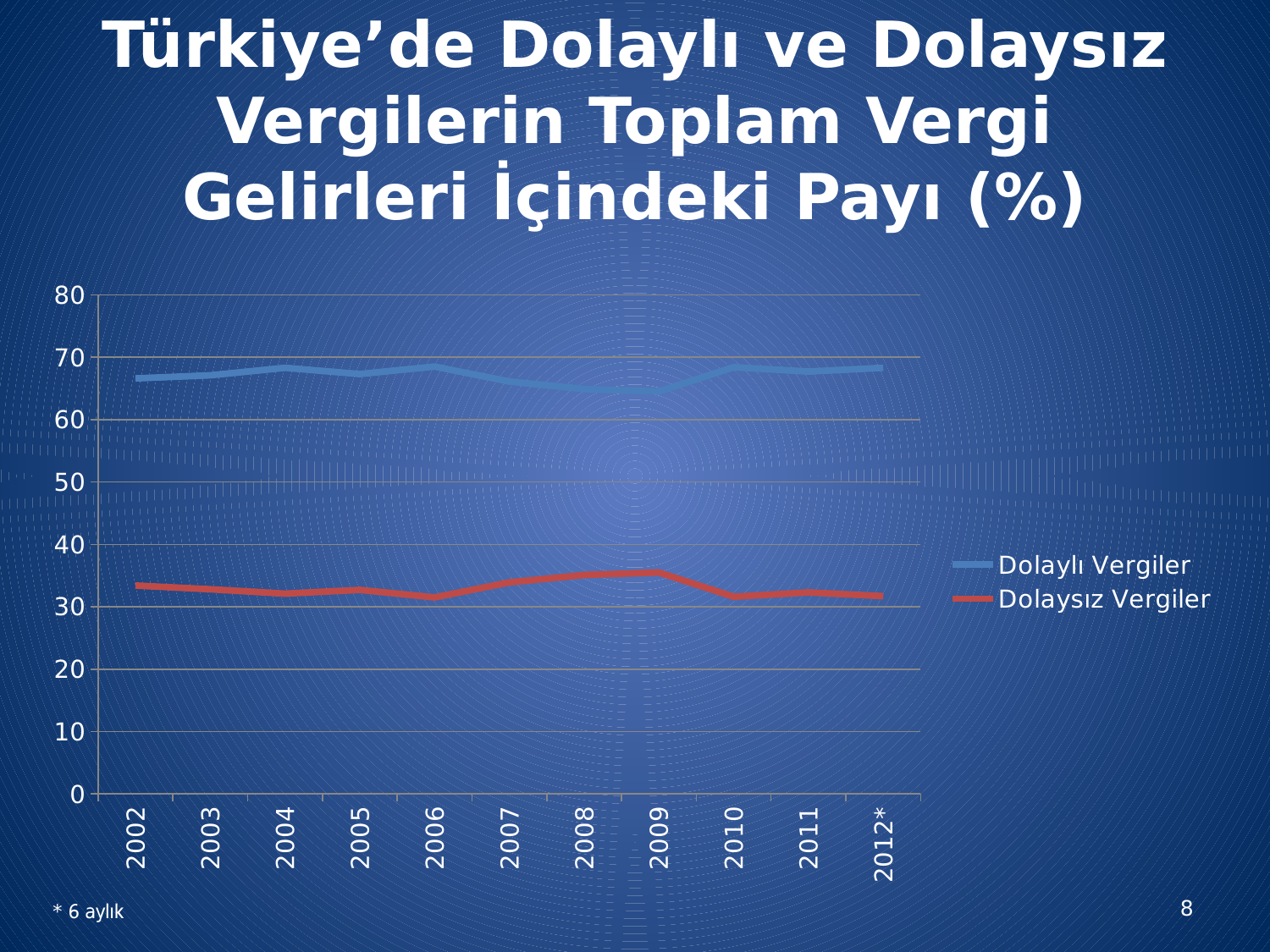

# Türkiye’de Dolaylı ve Dolaysız Vergilerin Toplam Vergi Gelirleri İçindeki Payı (%)

### Chart

| Category | Dolaylı Vergiler | Dolaysız Vergiler |
|---|---|---|
| 2002 | 66.6 | 33.4 |
| 2003 | 67.1 | 32.800000000000004 |
| 2004 | 68.3 | 32.1 |
| 2005 | 67.3 | 32.7 |
| 2006 | 68.5 | 31.5 |
| 2007 | 66.1 | 33.9 |
| 2008 | 64.9 | 35.1 |
| 2009 | 64.5 | 35.5 |
| 2010 | 68.4 | 31.6 |
| 2011 | 67.7 | 32.300000000000004 |
| 2012* | 68.3 | 31.7 |
8
* 6 aylık